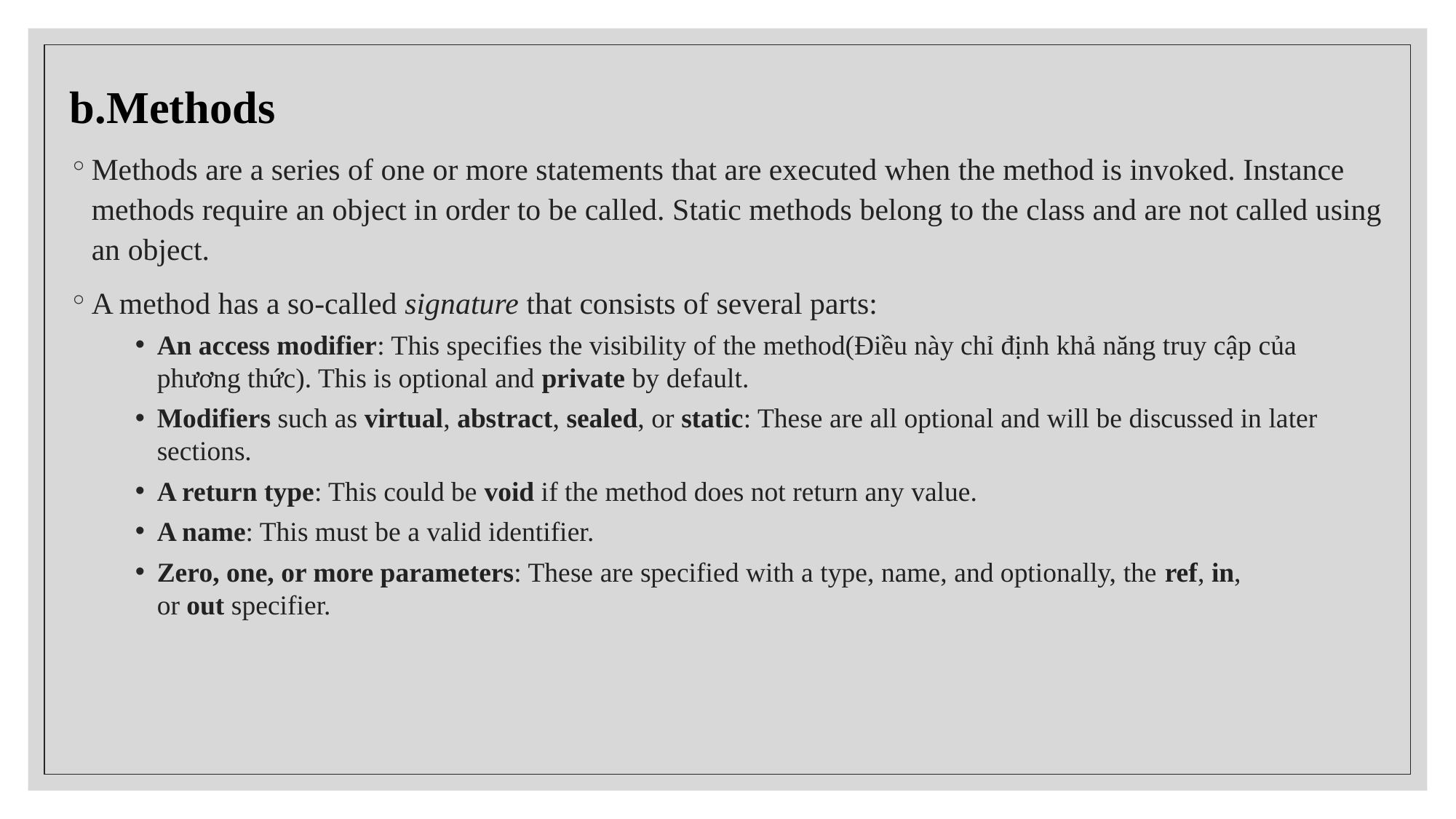

b.Methods
Methods are a series of one or more statements that are executed when the method is invoked. Instance methods require an object in order to be called. Static methods belong to the class and are not called using an object.
A method has a so-called signature that consists of several parts:
An access modifier: This specifies the visibility of the method(Điều này chỉ định khả năng truy cập của phương thức). This is optional and private by default.
Modifiers such as virtual, abstract, sealed, or static: These are all optional and will be discussed in later sections.
A return type: This could be void if the method does not return any value.
A name: This must be a valid identifier.
Zero, one, or more parameters: These are specified with a type, name, and optionally, the ref, in, or out specifier.